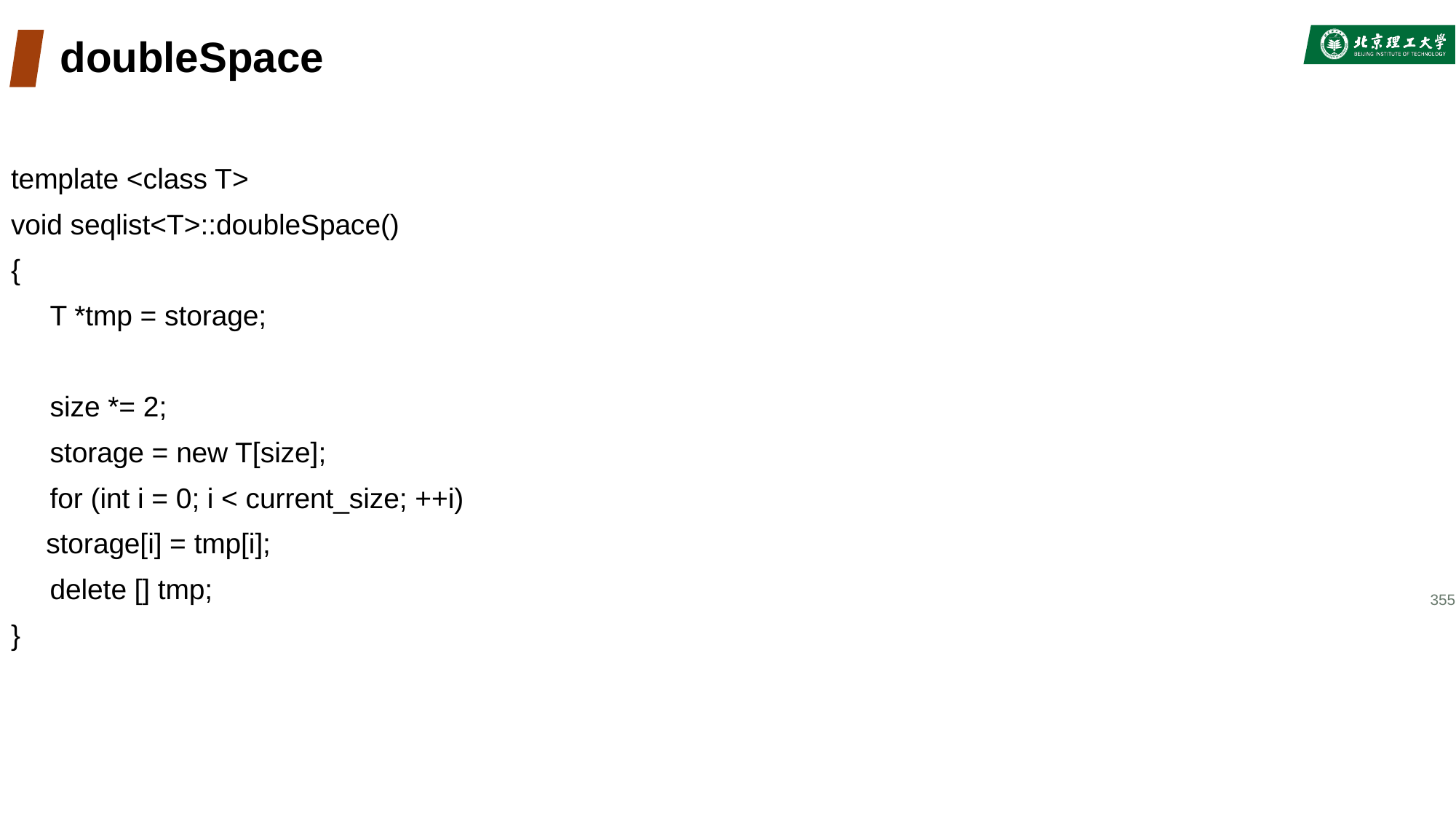

# doubleSpace
template <class T>
void seqlist<T>::doubleSpace()
{
     T *tmp = storage;

     size *= 2;
     storage = new T[size];
     for (int i = 0; i < current_size; ++i)
	 storage[i] = tmp[i];
     delete [] tmp;
}
355